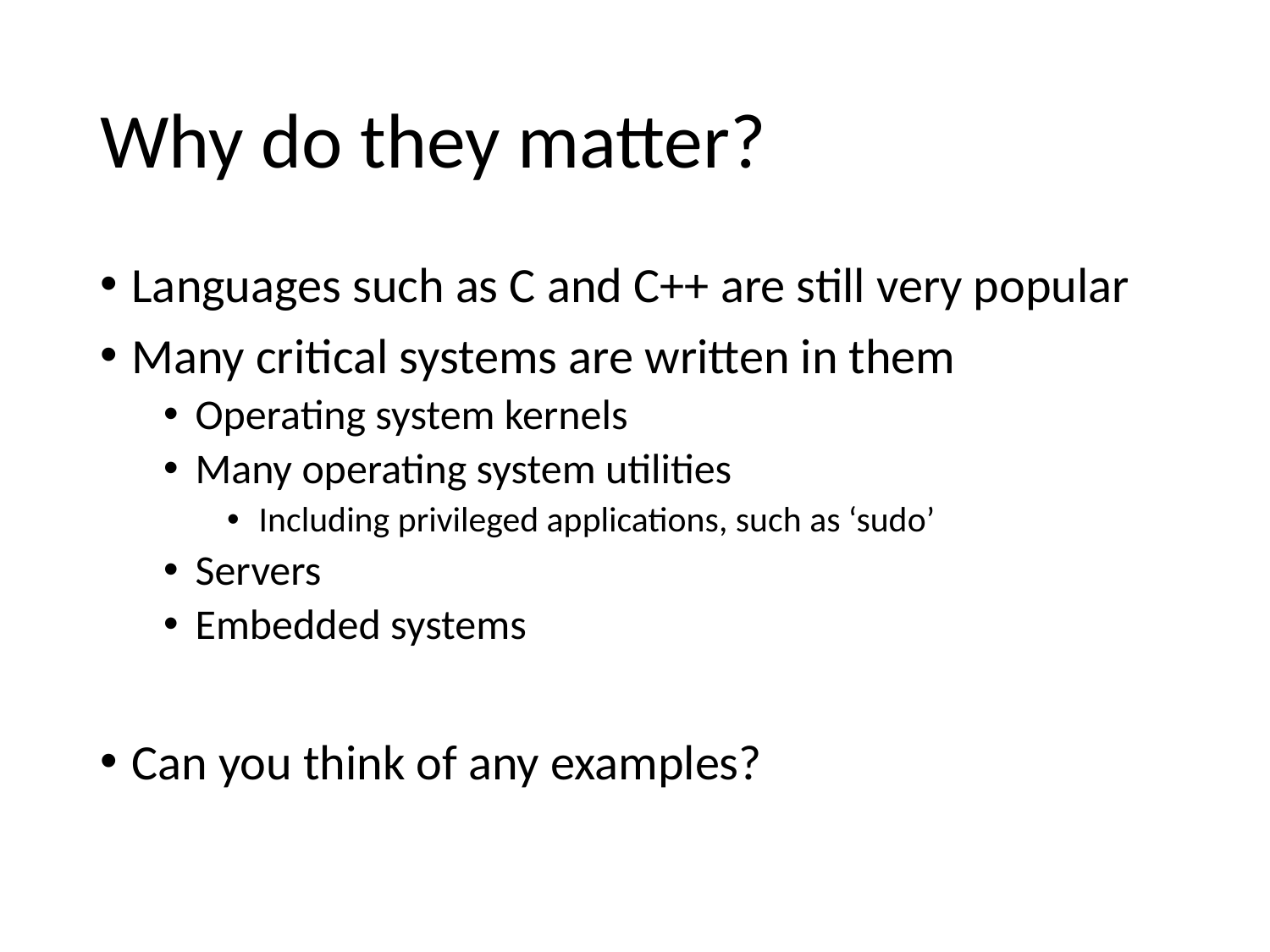

# Why do they matter?
Languages such as C and C++ are still very popular
Many critical systems are written in them
Operating system kernels
Many operating system utilities
Including privileged applications, such as ‘sudo’
Servers
Embedded systems

Can you think of any examples?